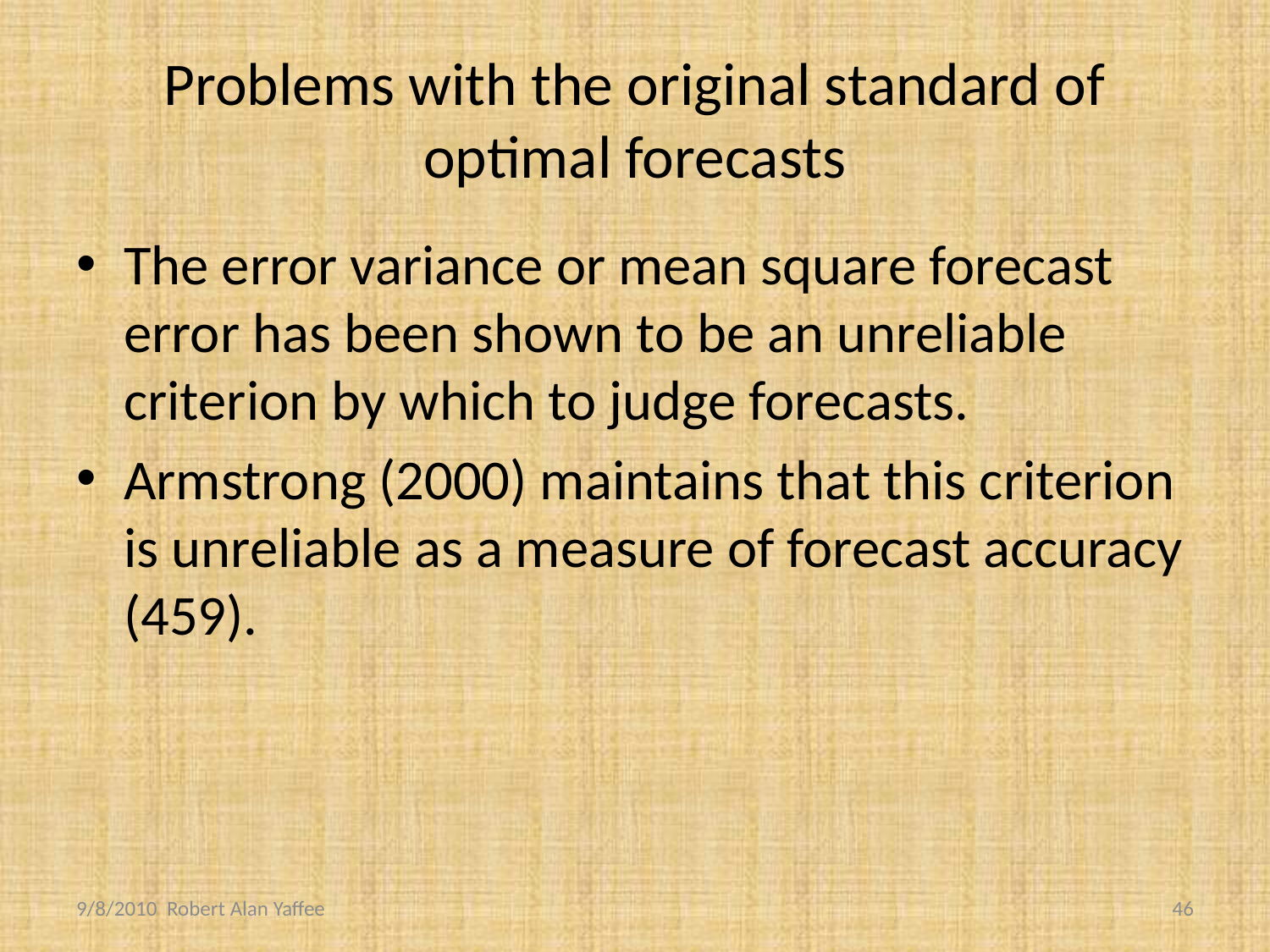

# Problems with the original standard of optimal forecasts
The error variance or mean square forecast error has been shown to be an unreliable criterion by which to judge forecasts.
Armstrong (2000) maintains that this criterion is unreliable as a measure of forecast accuracy (459).
9/8/2010  Robert Alan Yaffee
46